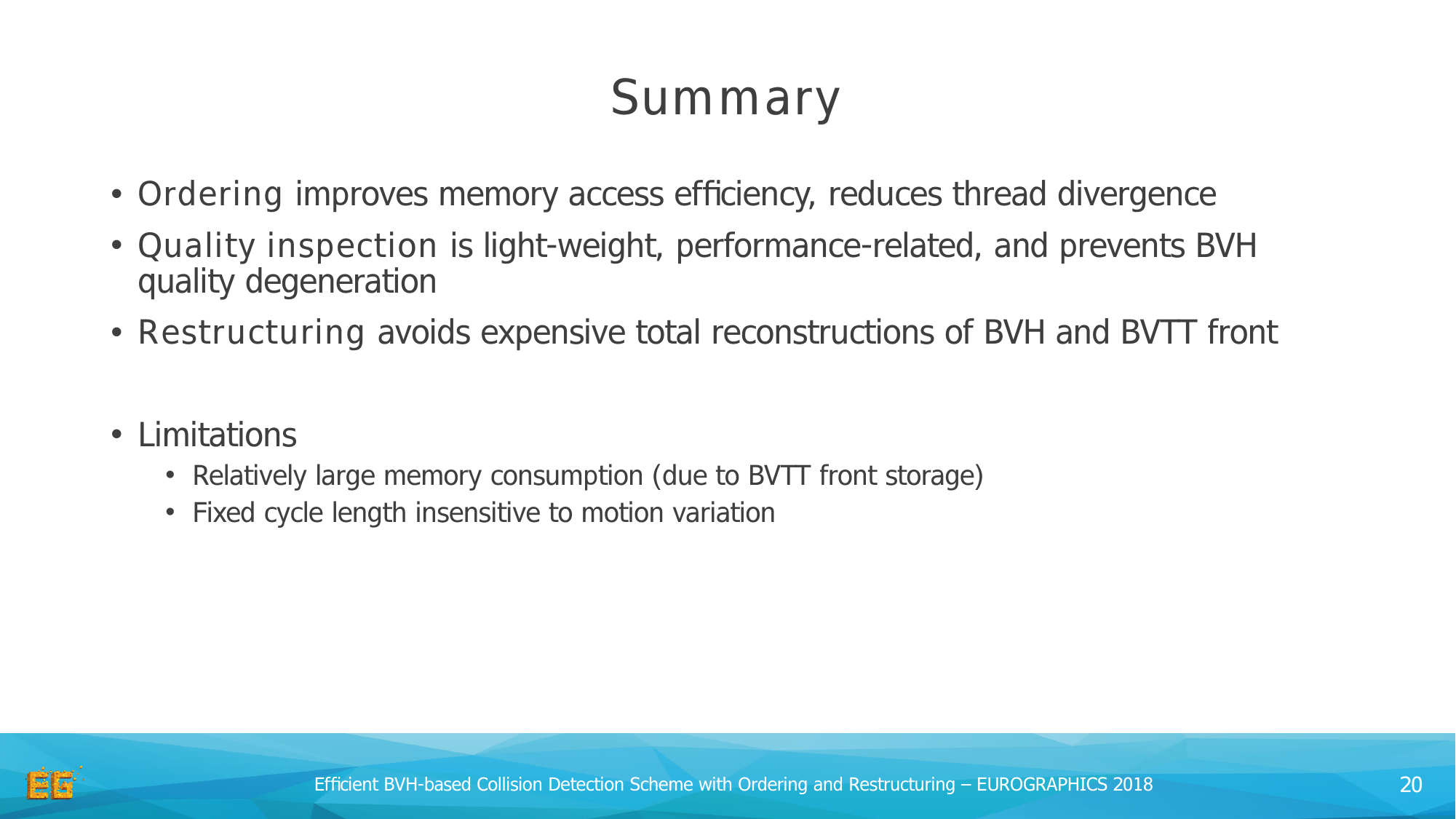

# Summary
Ordering improves memory access efficiency, reduces thread divergence
Quality inspection is light-weight, performance-related, and prevents BVH quality degeneration
Restructuring avoids expensive total reconstructions of BVH and BVTT front

Limitations
Relatively large memory consumption (due to BVTT front storage)
Fixed cycle length insensitive to motion variation

20
Efficient BVH-based Collision Detection Scheme with Ordering and Restructuring – EUROGRAPHICS 2018